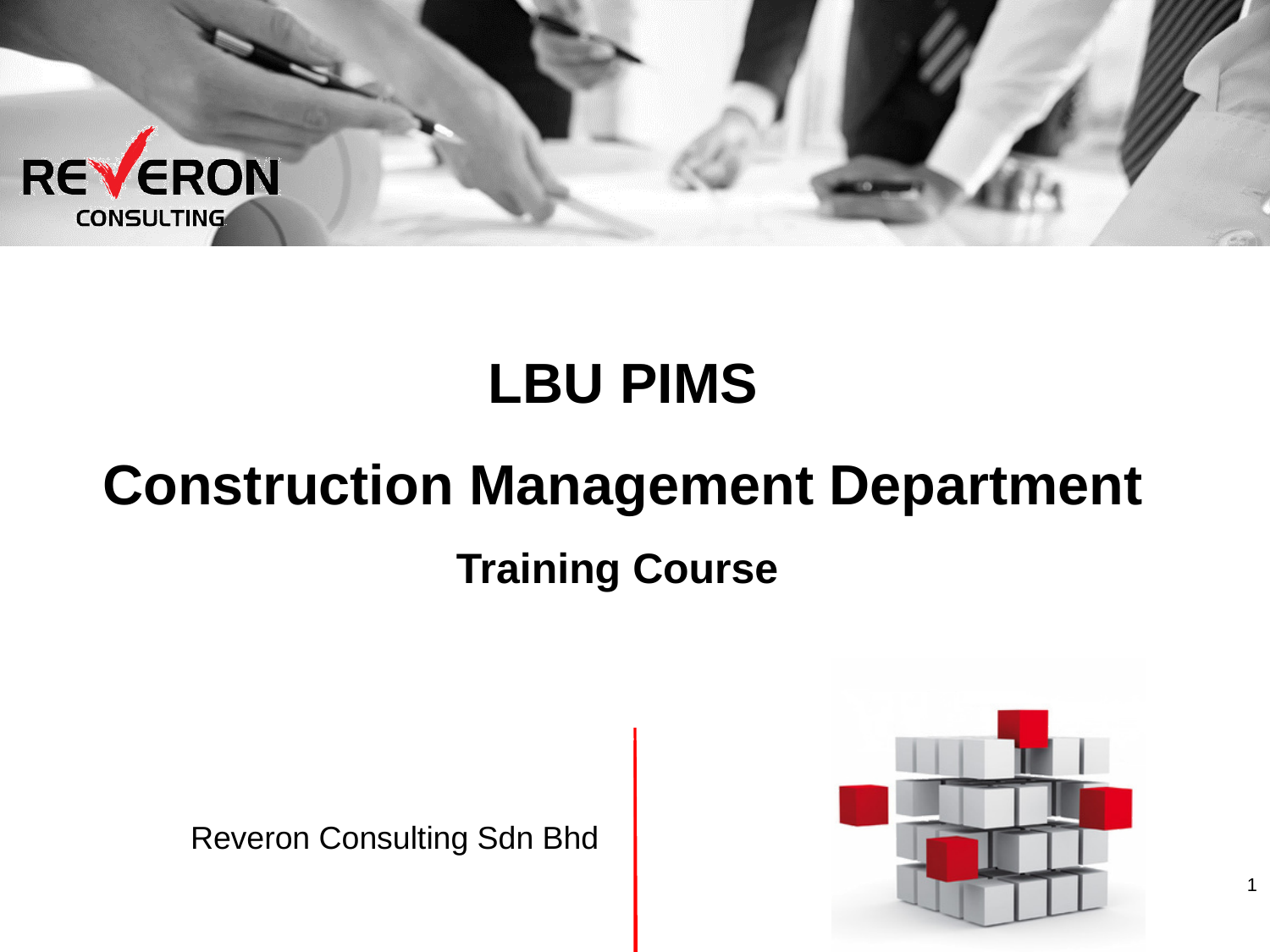

LBU PIMS
Construction Management Department
Training Course
Reveron Consulting Sdn Bhd
1